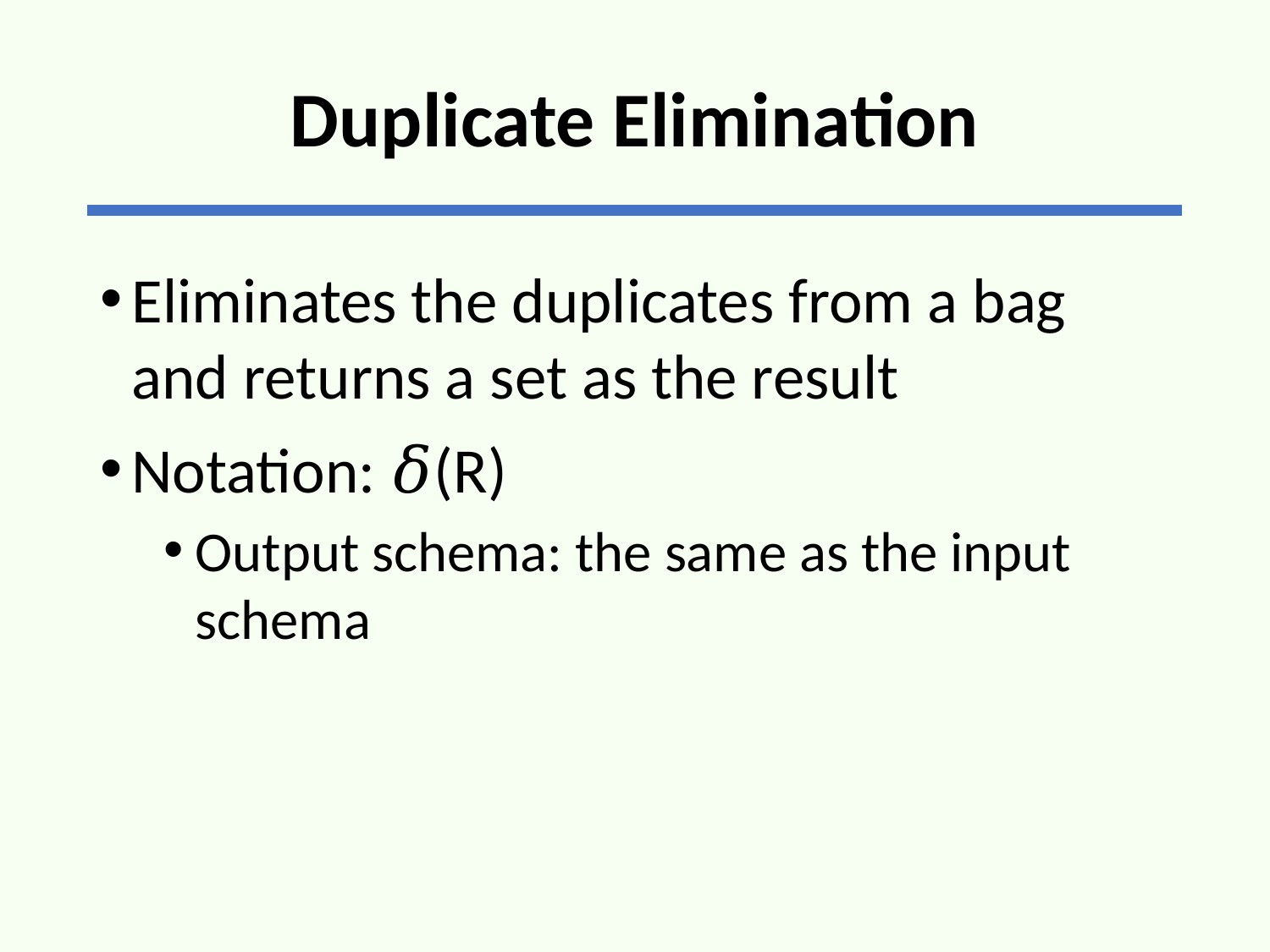

# Duplicate Elimination
Eliminates the duplicates from a bag and returns a set as the result
Notation: 𝛿(R)
Output schema: the same as the input schema